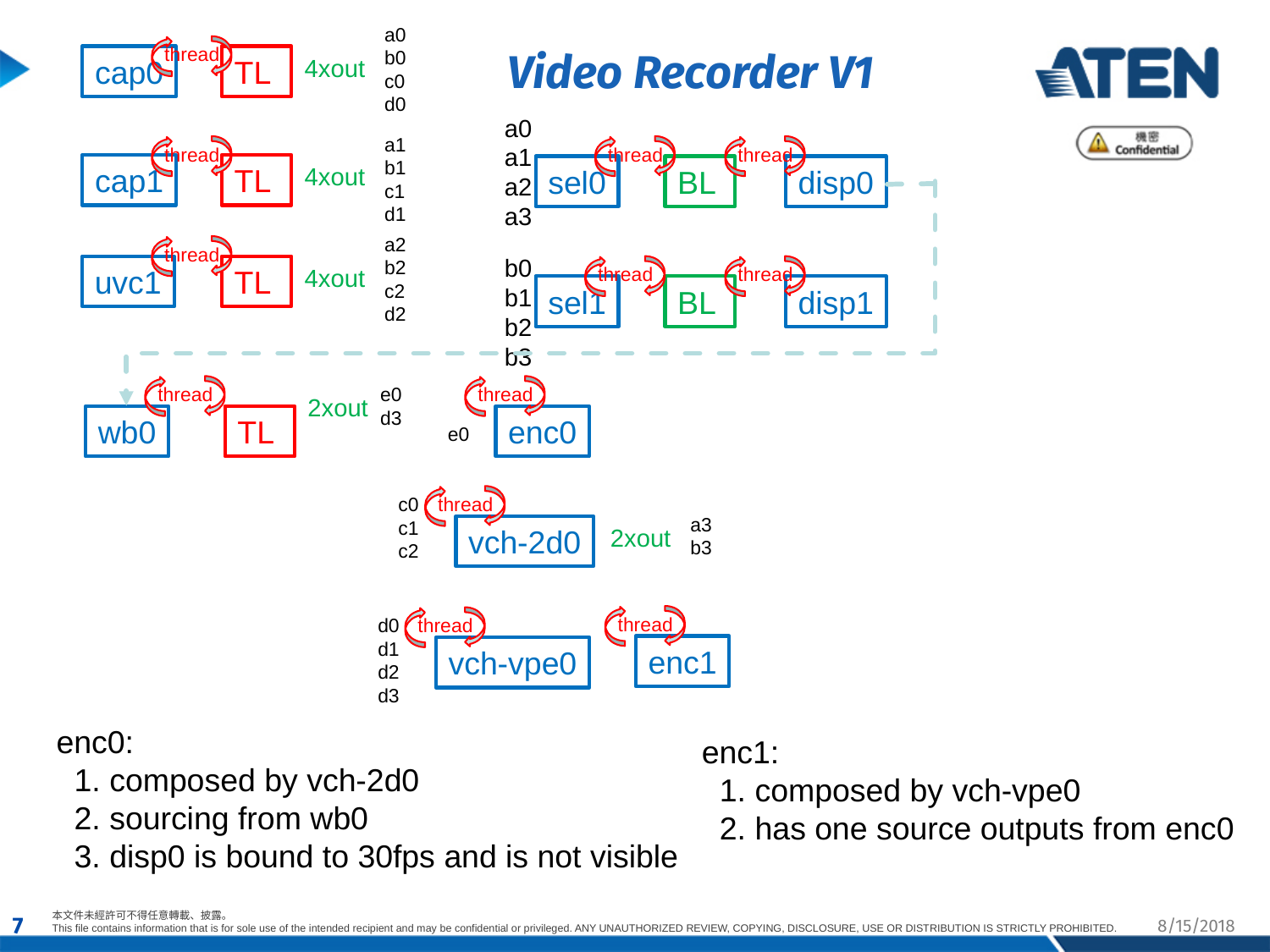

a0
b0
c0
d0
thread

Video Recorder V1

cap0
TL
4xout
a0
a1
a2
a3
a1
b1
c1
d1
thread

thread

thread

cap1
TL
4xout
sel0
BL
disp0

a2
b2
c2
d2
thread

b0
b1
b2
b3
uvc1
TL
4xout
thread

thread

sel1
BL
disp1
thread

e0
d3
thread

2xout
wb0
TL
enc0
e0
c0
c1
c2
thread

a3
b3
vch-2d0
2xout
thread

d0
d1
d2
d3
thread

enc1
vch-vpe0
enc0:
  1. composed by vch-2d0
  2. sourcing from wb0
  3. disp0 is bound to 30fps and is not visible
enc1:
  1. composed by vch-vpe0
  2. has one source outputs from enc0
7
8/15/2018